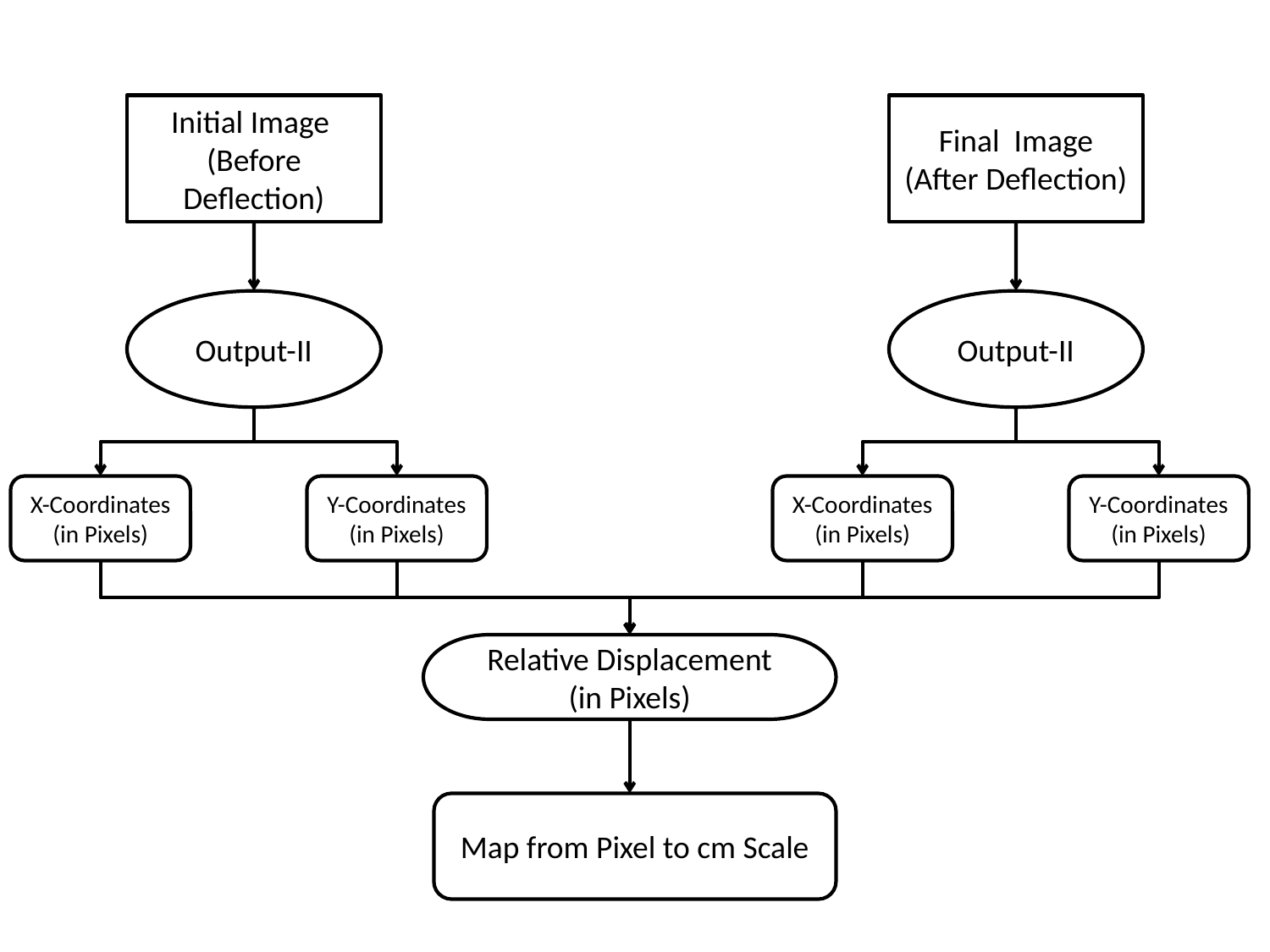

Initial Image  (Before Deflection)
Final  Image (After Deflection)
Output-II
Output-II
X-Coordinates
(in Pixels)
Y-Coordinates
(in Pixels)
X-Coordinates
(in Pixels)
Y-Coordinates
(in Pixels)
Relative Displacement
(in Pixels)
Map from Pixel to cm Scale